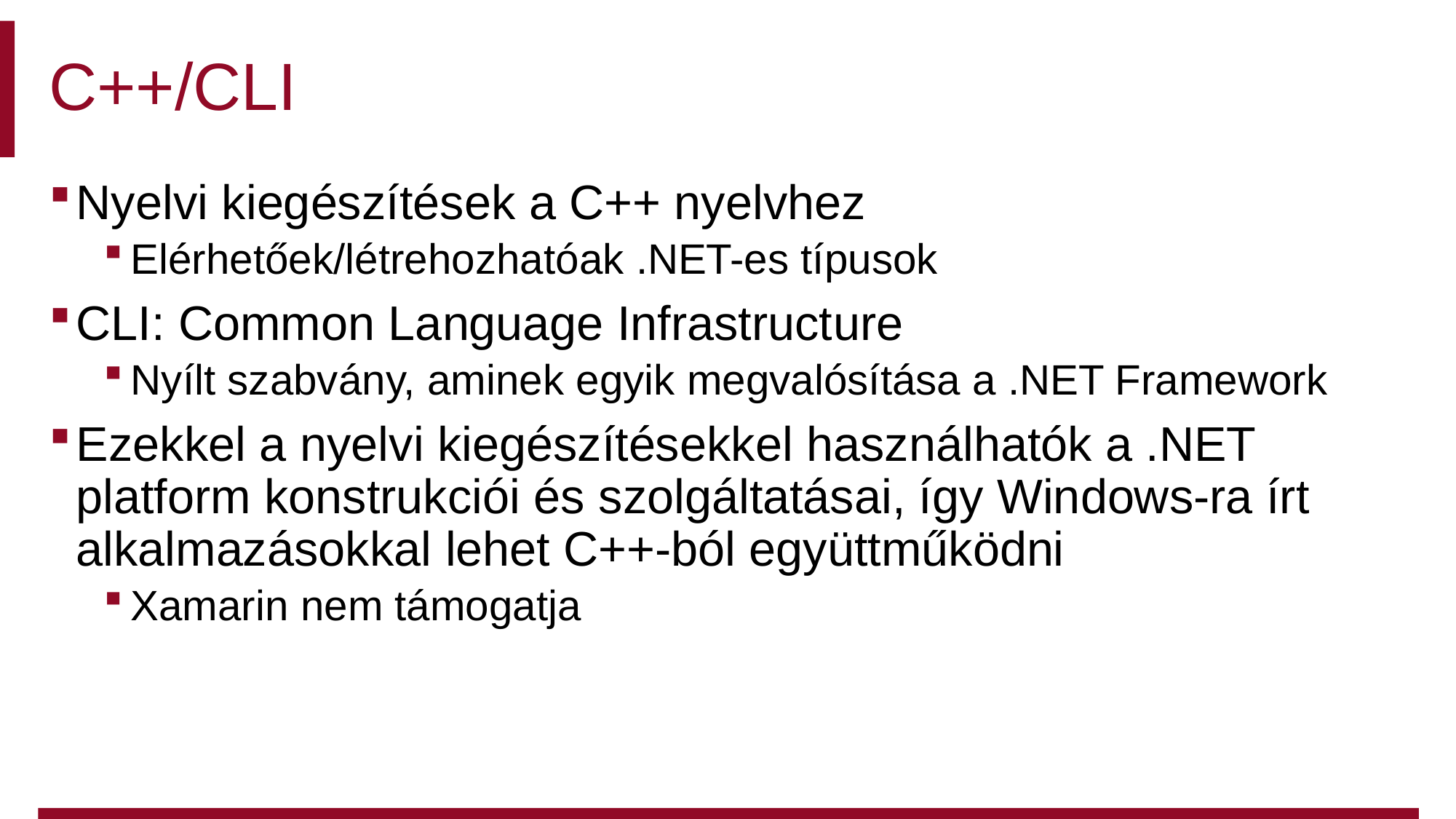

# C++/CLI
Nyelvi kiegészítések a C++ nyelvhez
Elérhetőek/létrehozhatóak .NET-es típusok
CLI: Common Language Infrastructure
Nyílt szabvány, aminek egyik megvalósítása a .NET Framework
Ezekkel a nyelvi kiegészítésekkel használhatók a .NET platform konstrukciói és szolgáltatásai, így Windows-ra írt alkalmazásokkal lehet C++-ból együttműködni
Xamarin nem támogatja